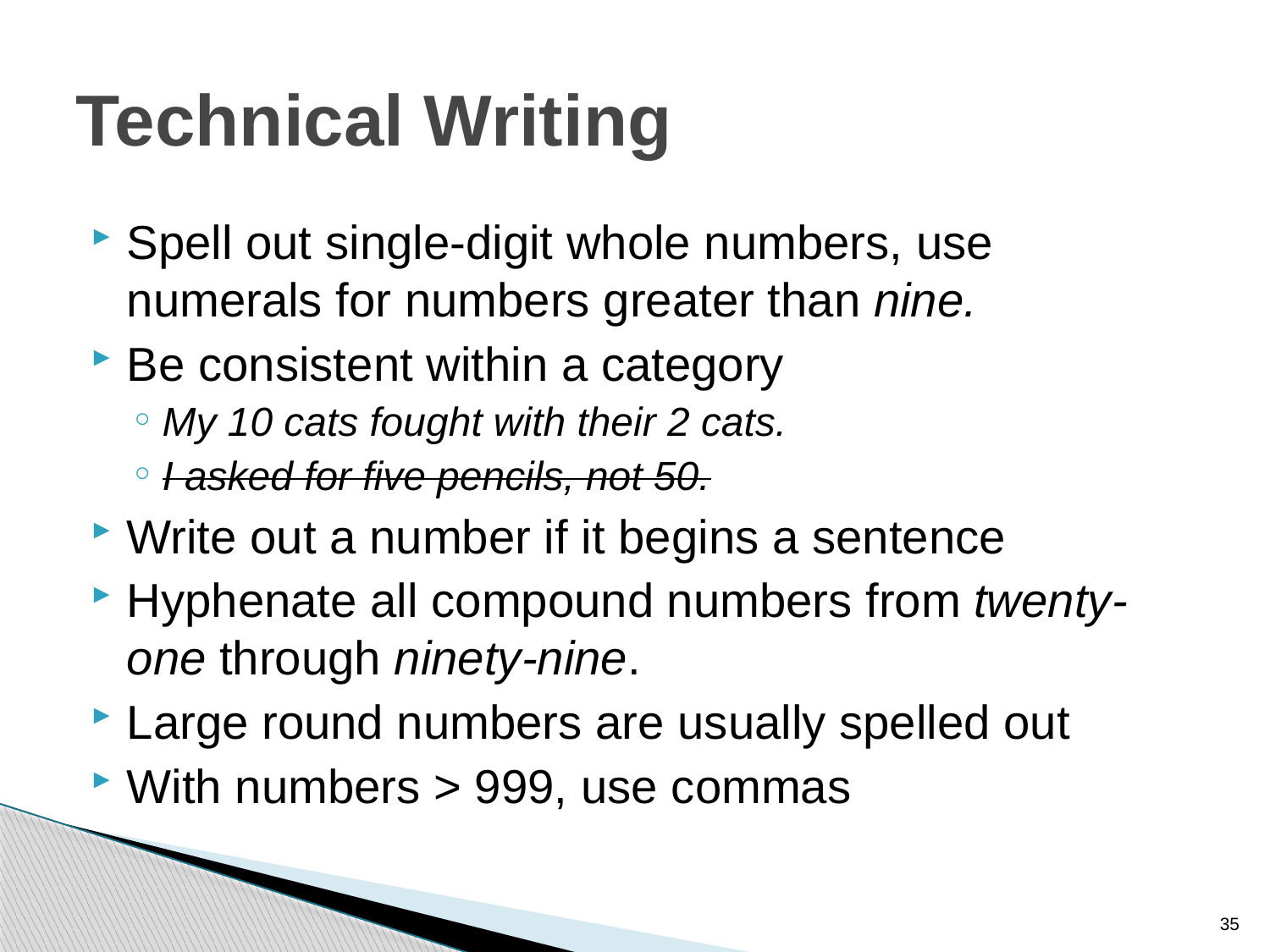

# Technical Writing
Spell out single-digit whole numbers, use numerals for numbers greater than nine.
Be consistent within a category
My 10 cats fought with their 2 cats.
I asked for five pencils, not 50.
Write out a number if it begins a sentence
Hyphenate all compound numbers from twenty-one through ninety-nine.
Large round numbers are usually spelled out
With numbers > 999, use commas

35